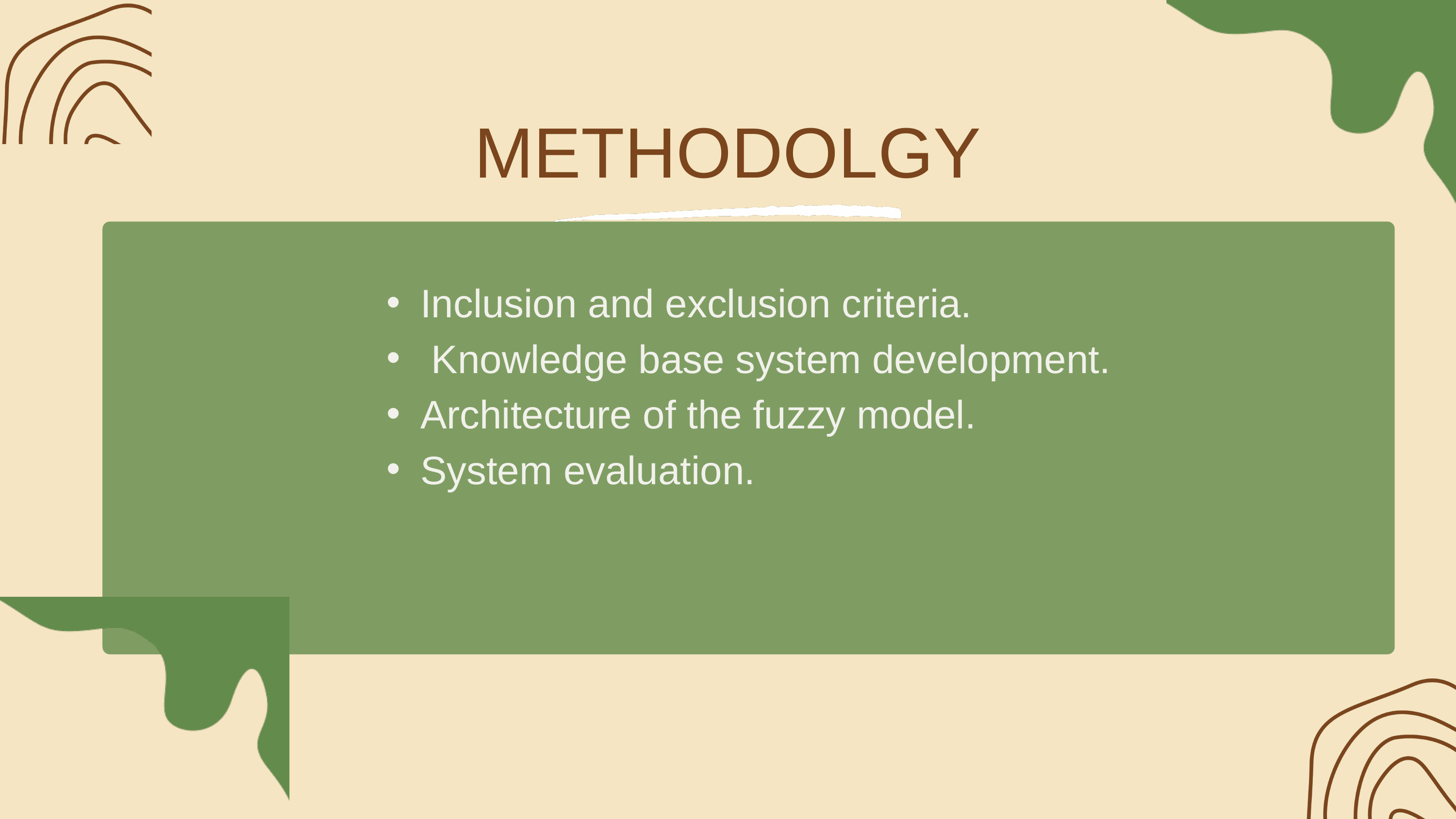

METHODOLGY

Inclusion and exclusion criteria.
 Knowledge base system development.
Architecture of the fuzzy model.
System evaluation.